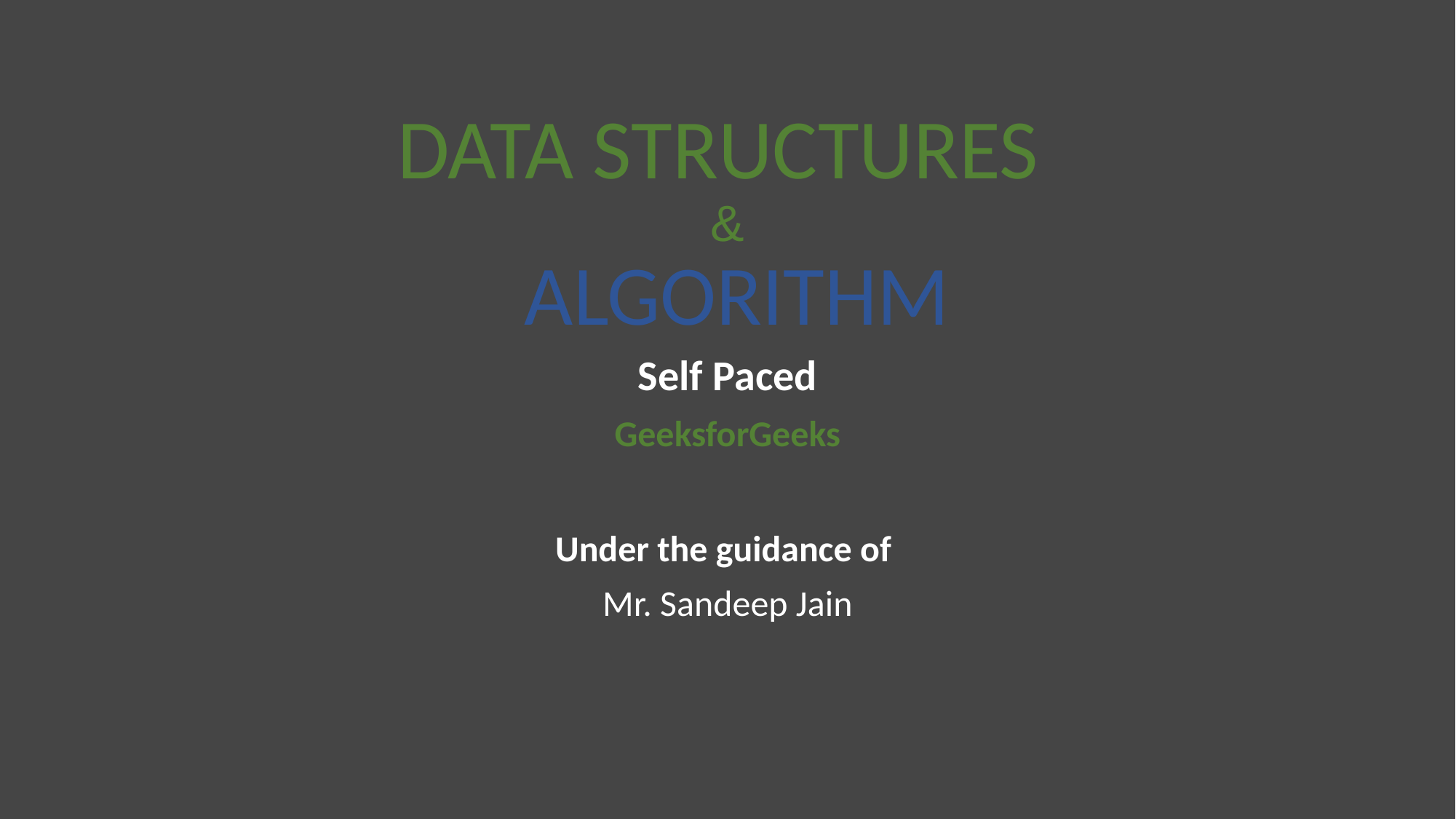

# DATA STRUCTURES & ALGORITHM
Self Paced
GeeksforGeeks

Under the guidance of
 Mr. Sandeep Jain